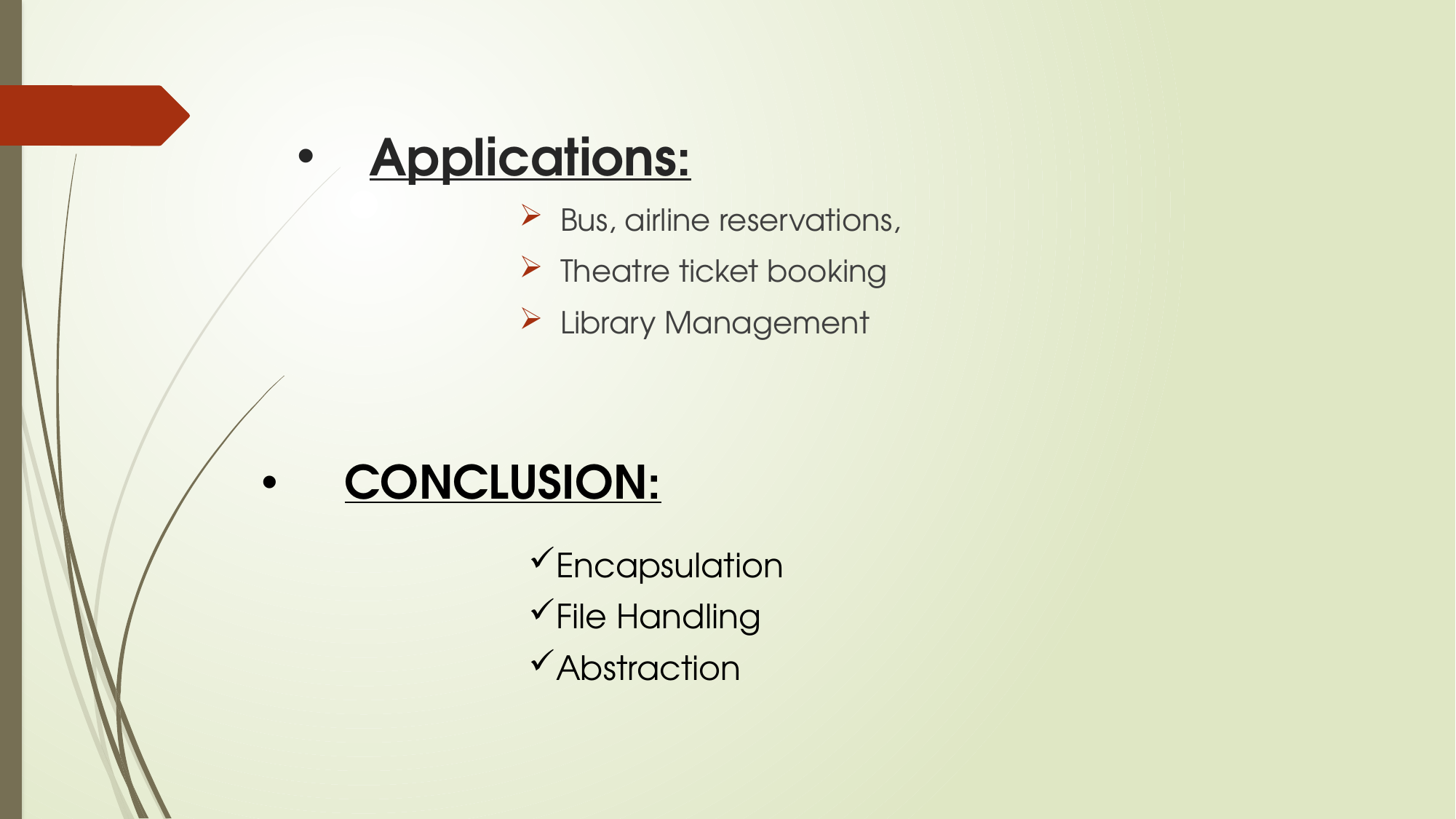

# Applications:
Bus, airline reservations,
Theatre ticket booking
Library Management
Conclusion:
Encapsulation
File Handling
Abstraction